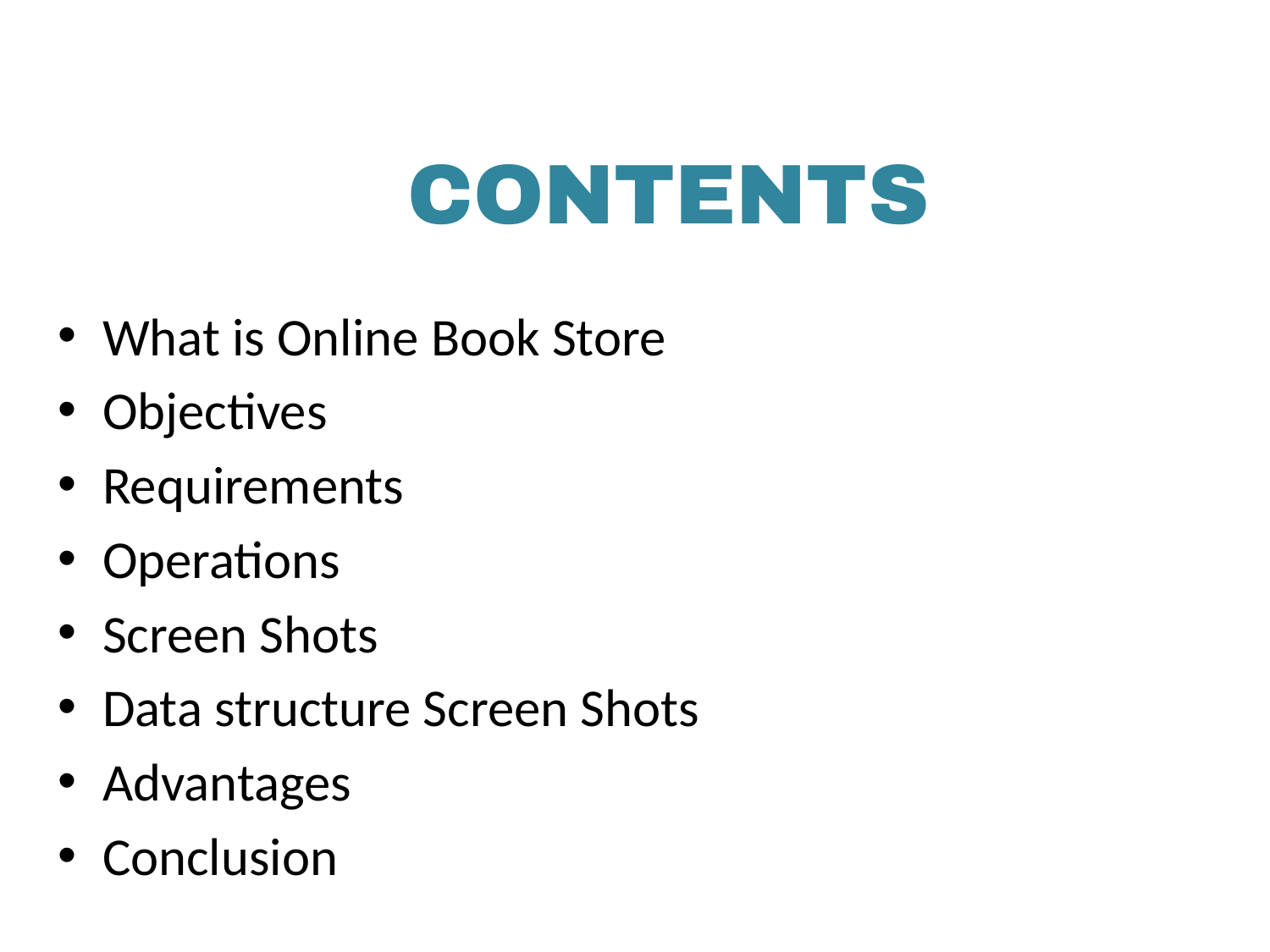

# CONTENTS
What is Online Book Store
Objectives
Requirements
Operations
Screen Shots
Data structure Screen Shots
Advantages
Conclusion